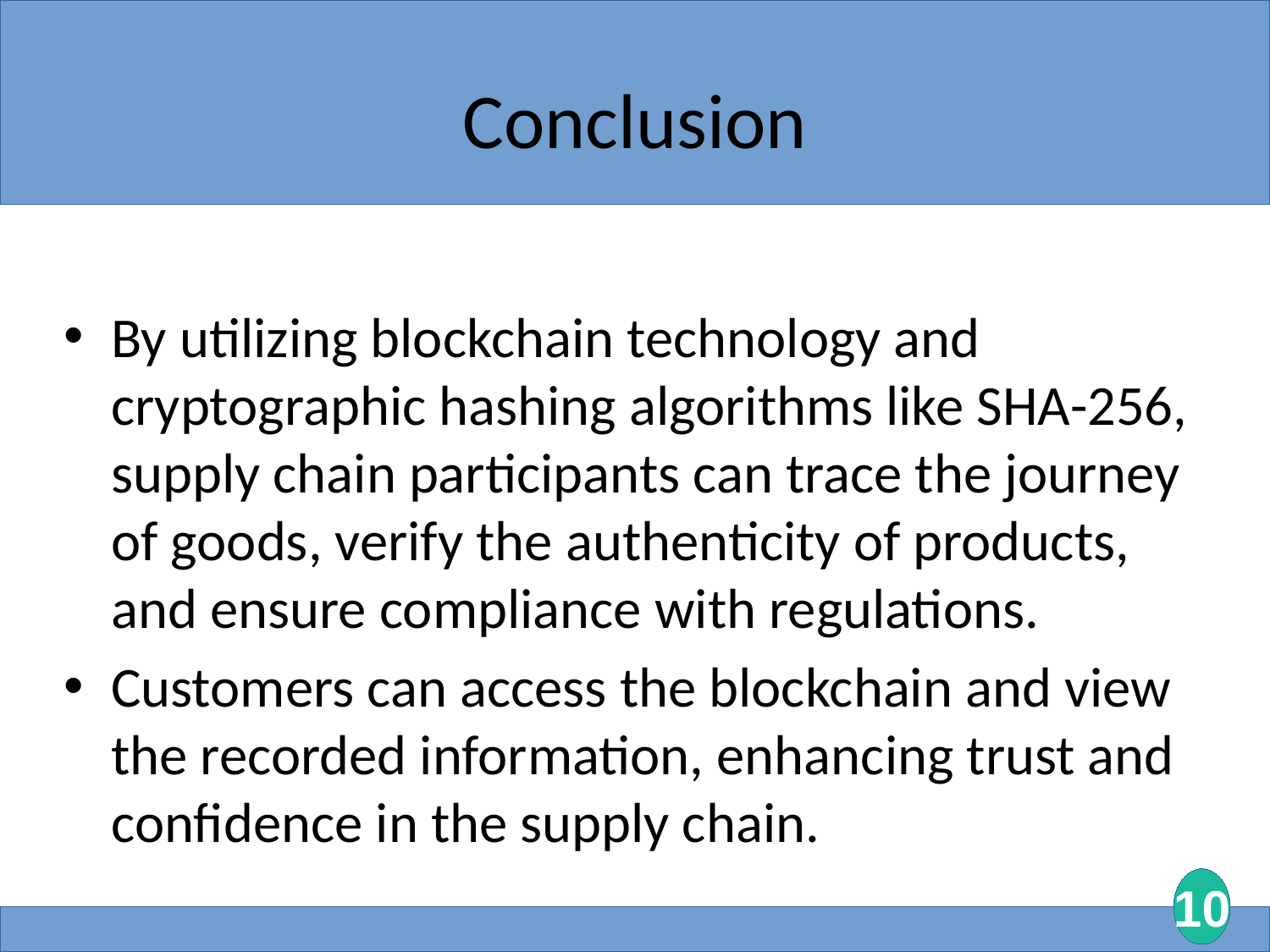

# Conclusion

By utilizing blockchain technology and cryptographic hashing algorithms like SHA-256, supply chain participants can trace the journey of goods, verify the authenticity of products, and ensure compliance with regulations.
Customers can access the blockchain and view the recorded information, enhancing trust and confidence in the supply chain.

In summary, blockchain technology, powered by cryptographic hashing algorithms like SHA-256, provides a transparent, secure, and efficient way to manage data and transactions in various industries.
By eliminating the need for centralized authorities, it promotes trust, reduces costs, enhances security, and opens up new possibilities for decentralized applications.